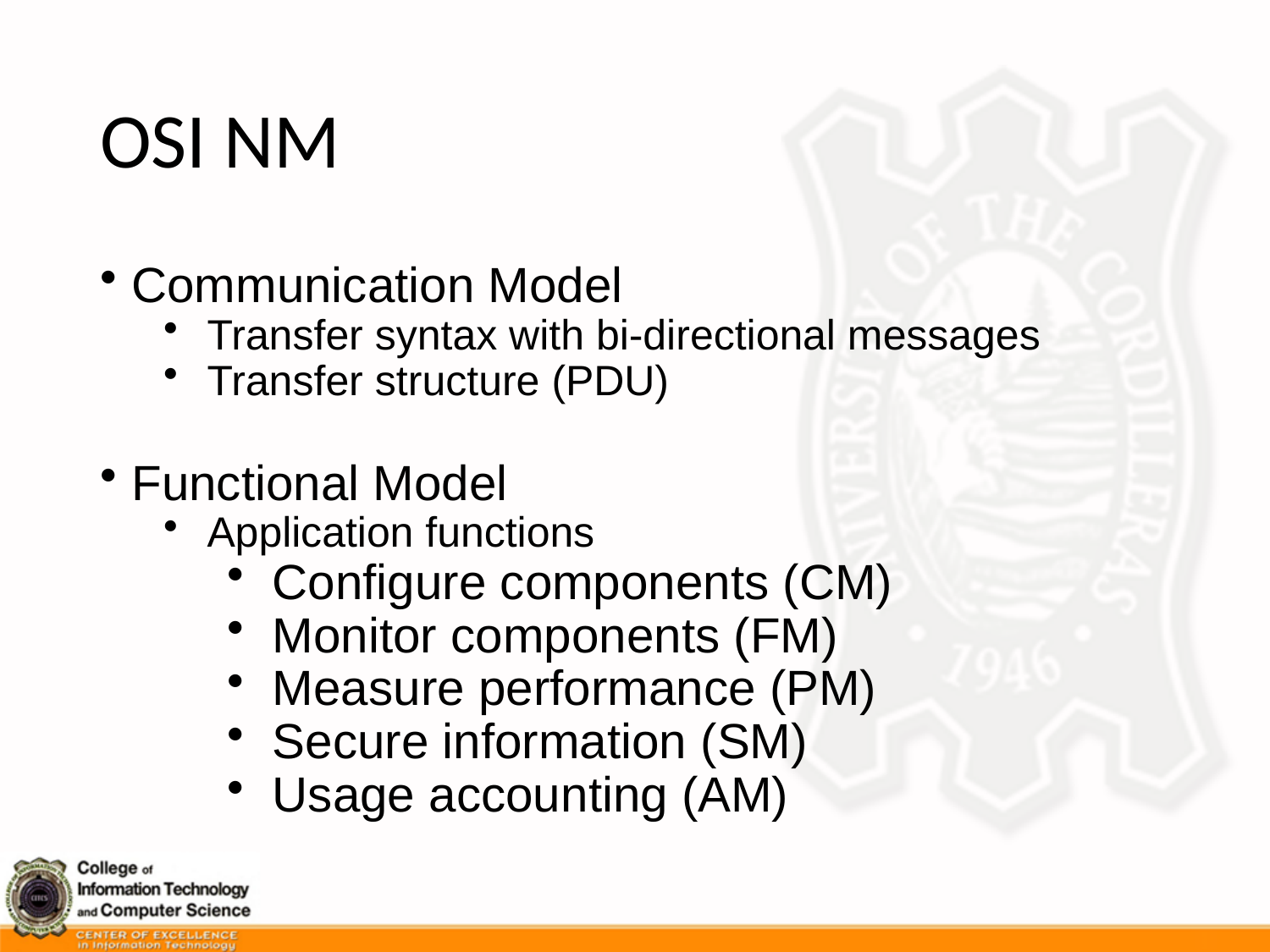

# OSI NM
Communication Model
 Transfer syntax with bi-directional messages
 Transfer structure (PDU)

Functional Model
 Application functions
 Configure components (CM)
 Monitor components (FM)
 Measure performance (PM)
 Secure information (SM)
 Usage accounting (AM)